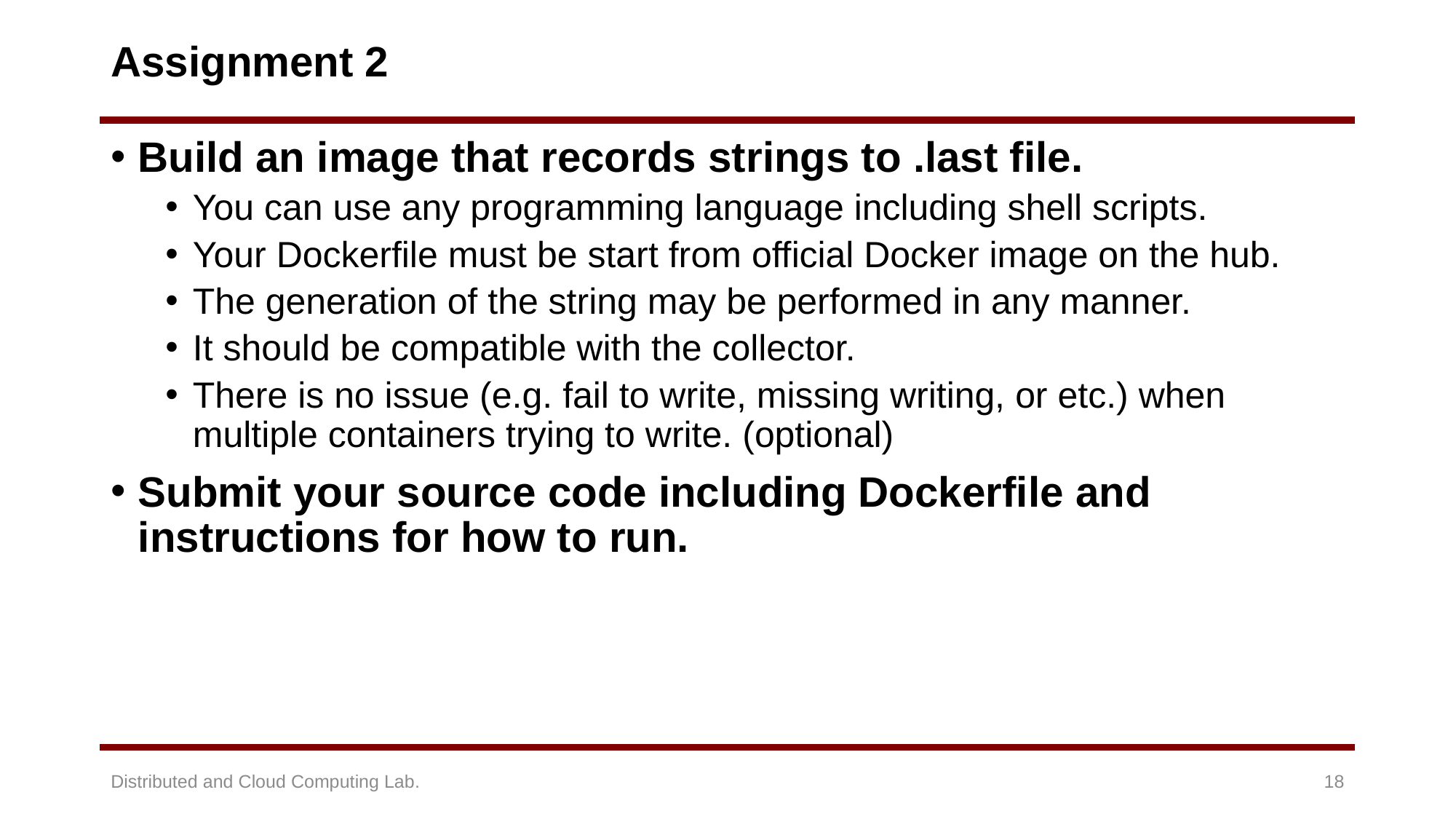

# Assignment 2
Build an image that records strings to .last file.
You can use any programming language including shell scripts.
Your Dockerfile must be start from official Docker image on the hub.
The generation of the string may be performed in any manner.
It should be compatible with the collector.
There is no issue (e.g. fail to write, missing writing, or etc.) when multiple containers trying to write. (optional)
Submit your source code including Dockerfile and instructions for how to run.
Distributed and Cloud Computing Lab.
18